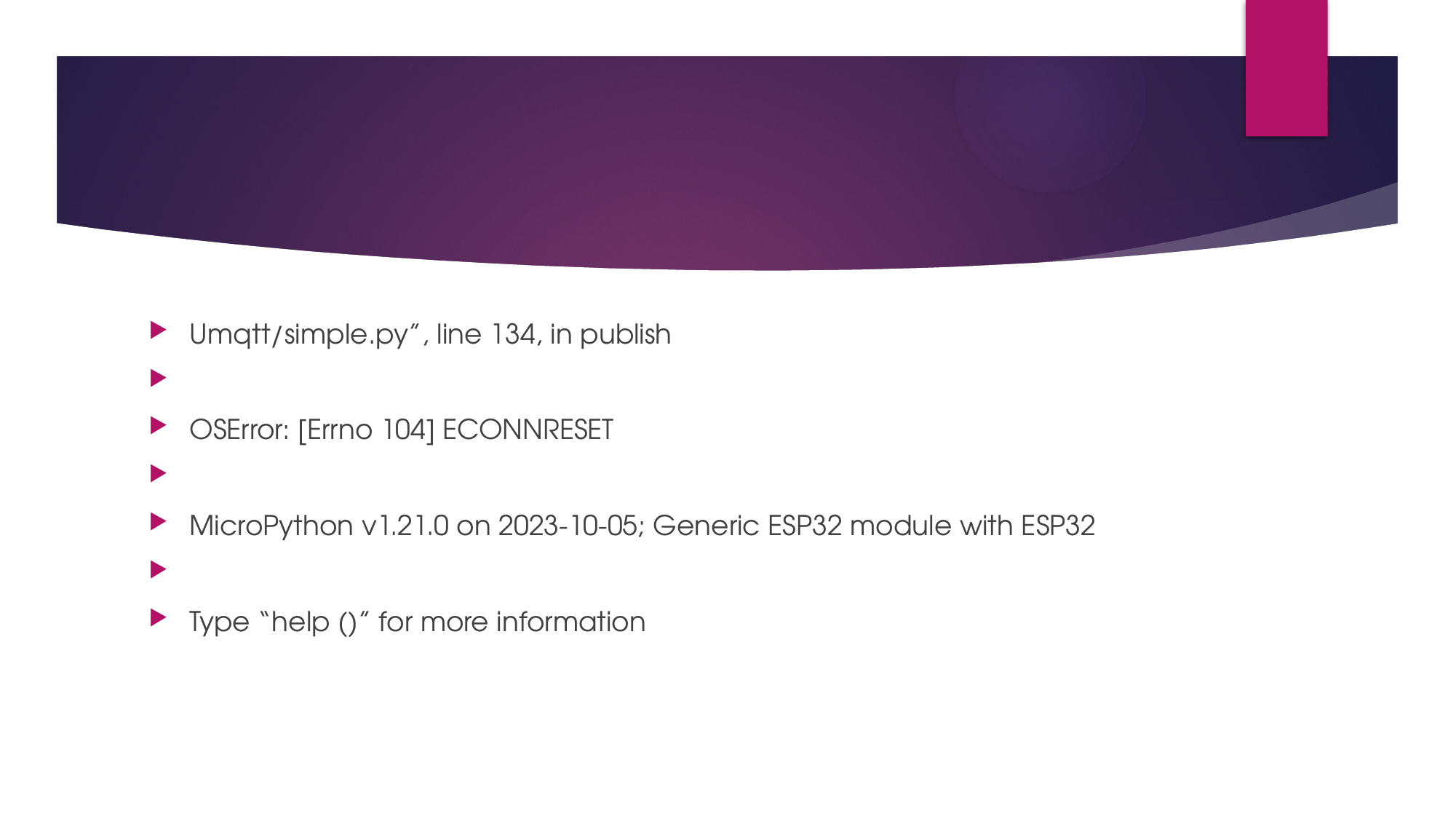

#
Umqtt/simple.py”, line 134, in publish

OSError: [Errno 104] ECONNRESET

MicroPython v1.21.0 on 2023-10-05; Generic ESP32 module with ESP32

Type “help ()” for more information